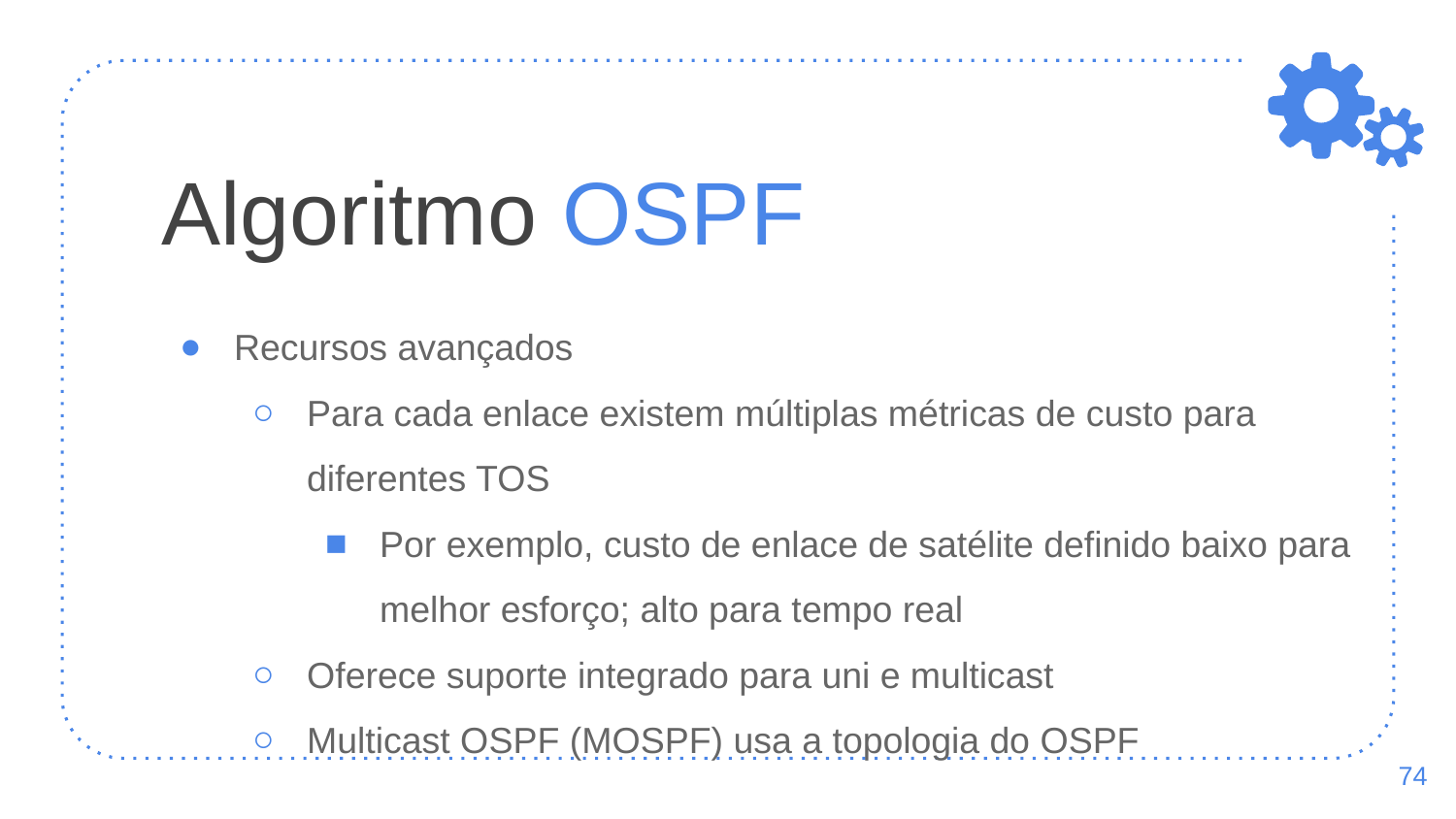

# Algoritmo OSPF
Recursos avançados
Para cada enlace existem múltiplas métricas de custo para diferentes TOS
Por exemplo, custo de enlace de satélite definido baixo para melhor esforço; alto para tempo real
Oferece suporte integrado para uni e multicast
Multicast OSPF (MOSPF) usa a topologia do OSPF
74